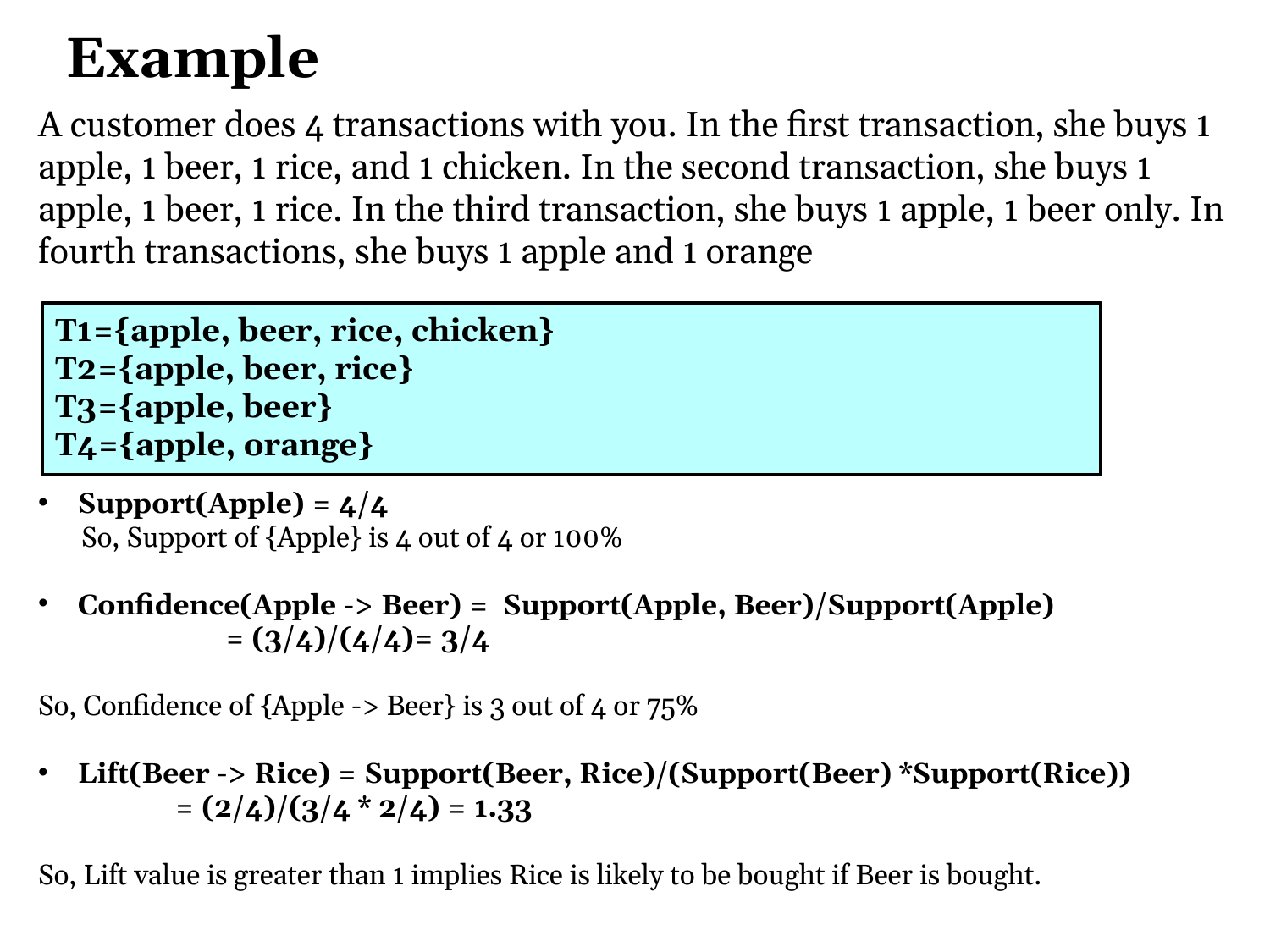

Example
A customer does 4 transactions with you. In the first transaction, she buys 1 apple, 1 beer, 1 rice, and 1 chicken. In the second transaction, she buys 1 apple, 1 beer, 1 rice. In the third transaction, she buys 1 apple, 1 beer only. In fourth transactions, she buys 1 apple and 1 orange
T1={apple, beer, rice, chicken}
T2={apple, beer, rice}
T3={apple, beer}
T4={apple, orange}

Support(Apple) = 4/4
      So, Support of {Apple} is 4 out of 4 or 100%

Confidence(Apple -> Beer) =  Support(Apple, Beer)/Support(Apple)
                          = (3/4)/(4/4)= 3/4

So, Confidence of {Apple -> Beer} is 3 out of 4 or 75%

Lift(Beer -> Rice) = Support(Beer, Rice)/(Support(Beer) *Support(Rice))
                   = (2/4)/(3/4 * 2/4) = 1.33

So, Lift value is greater than 1 implies Rice is likely to be bought if Beer is bought.